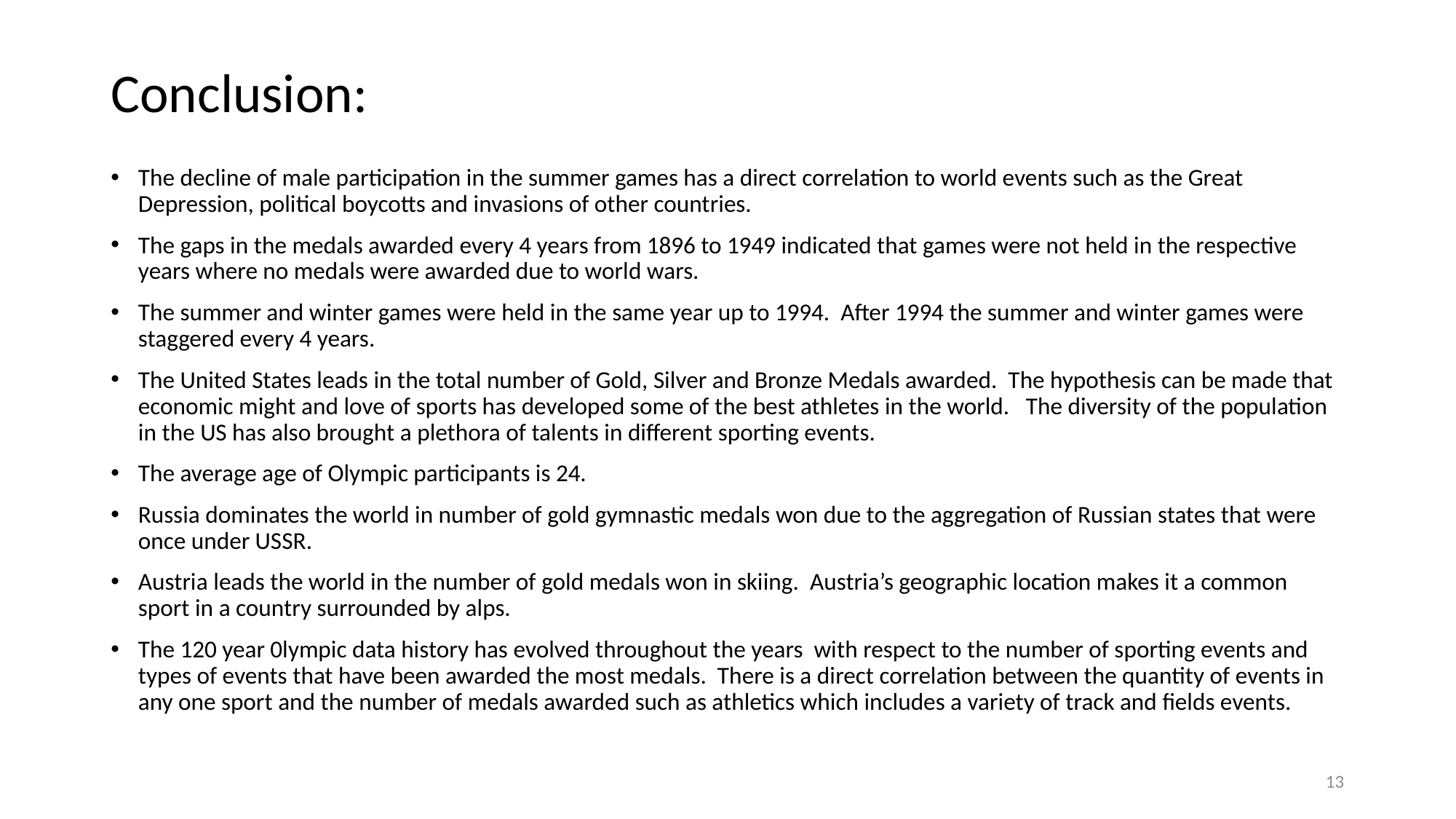

# Conclusion:
The decline of male participation in the summer games has a direct correlation to world events such as the Great Depression, political boycotts and invasions of other countries.
The gaps in the medals awarded every 4 years from 1896 to 1949 indicated that games were not held in the respective years where no medals were awarded due to world wars.
The summer and winter games were held in the same year up to 1994.  After 1994 the summer and winter games were staggered every 4 years.
The United States leads in the total number of Gold, Silver and Bronze Medals awarded.  The hypothesis can be made that economic might and love of sports has developed some of the best athletes in the world.   The diversity of the population in the US has also brought a plethora of talents in different sporting events.
The average age of Olympic participants is 24.
Russia dominates the world in number of gold gymnastic medals won due to the aggregation of Russian states that were once under USSR.
Austria leads the world in the number of gold medals won in skiing.  Austria’s geographic location makes it a common sport in a country surrounded by alps.
The 120 year 0lympic data history has evolved throughout the years  with respect to the number of sporting events and types of events that have been awarded the most medals.  There is a direct correlation between the quantity of events in any one sport and the number of medals awarded such as athletics which includes a variety of track and fields events.

13